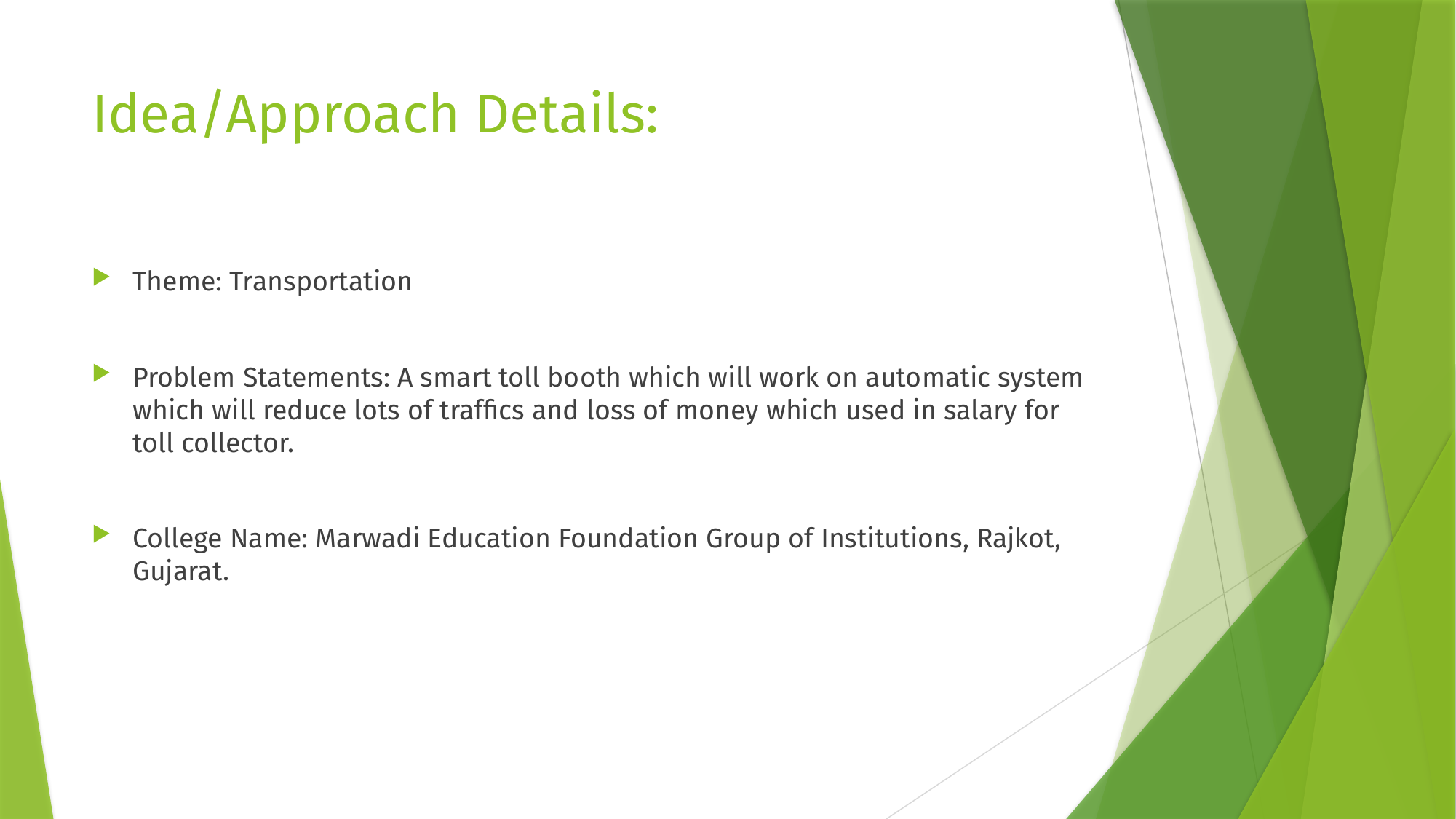

# Idea/Approach Details:
Theme: Transportation

Problem Statements: A smart toll booth which will work on automatic system which will reduce lots of traffics and loss of money which used in salary for toll collector.

College Name: Marwadi Education Foundation Group of Institutions, Rajkot, Gujarat.